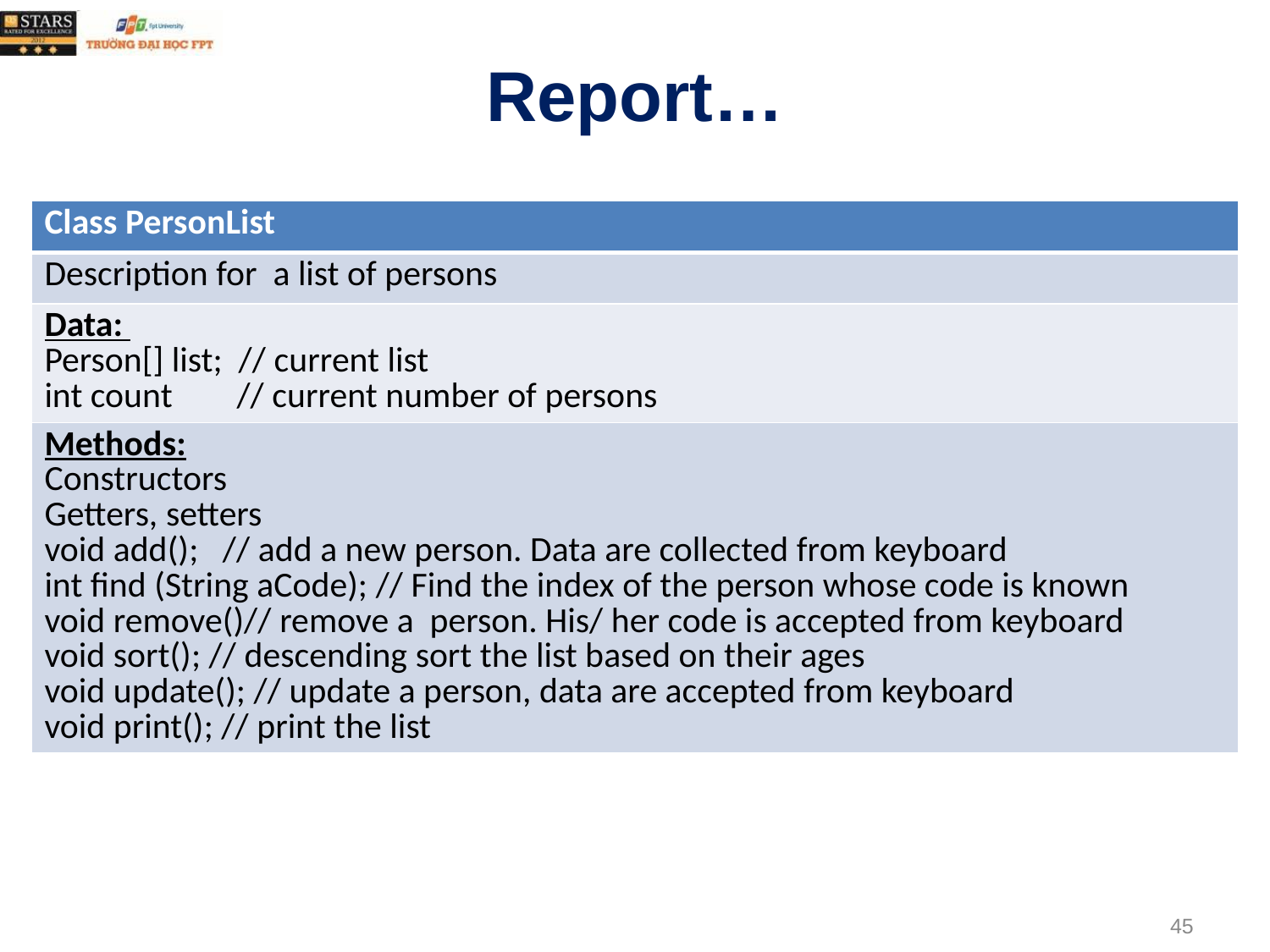

# Report…
| Class PersonList |
| --- |
| Description for a list of persons |
| Data: Person[] list; // current list int count // current number of persons |
| Methods: Constructors Getters, setters void add(); // add a new person. Data are collected from keyboard int find (String aCode); // Find the index of the person whose code is known void remove()// remove a person. His/ her code is accepted from keyboard void sort(); // descending sort the list based on their ages void update(); // update a person, data are accepted from keyboard void print(); // print the list |
45